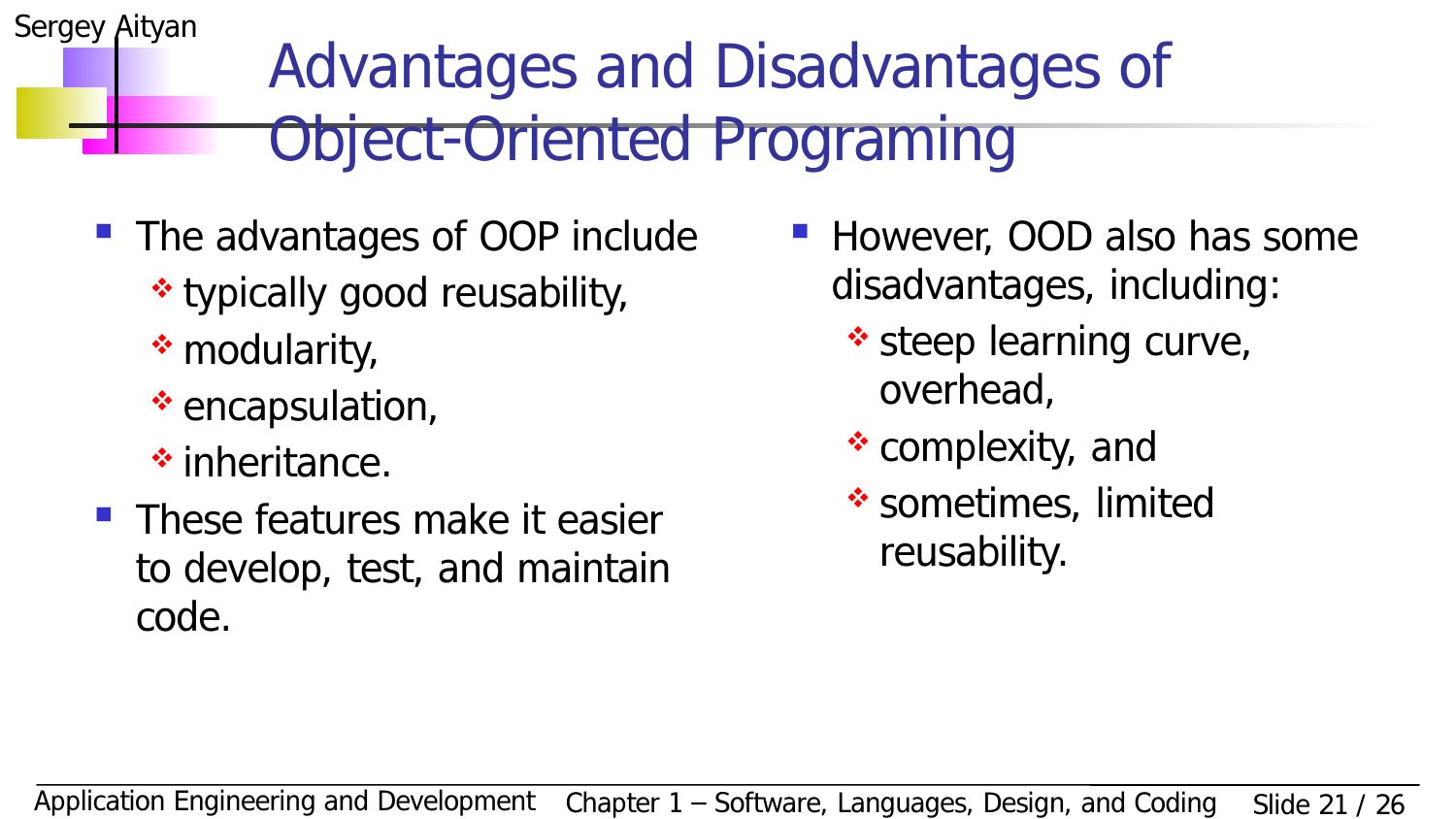

# Advantages and Disadvantages of Object-Oriented Programing
The advantages of OOP include
typically good reusability,
modularity,
encapsulation,
inheritance.
These features make it easier to develop, test, and maintain code.
However, OOD also has some disadvantages, including:
steep learning curve, overhead,
complexity, and
sometimes, limited reusability.